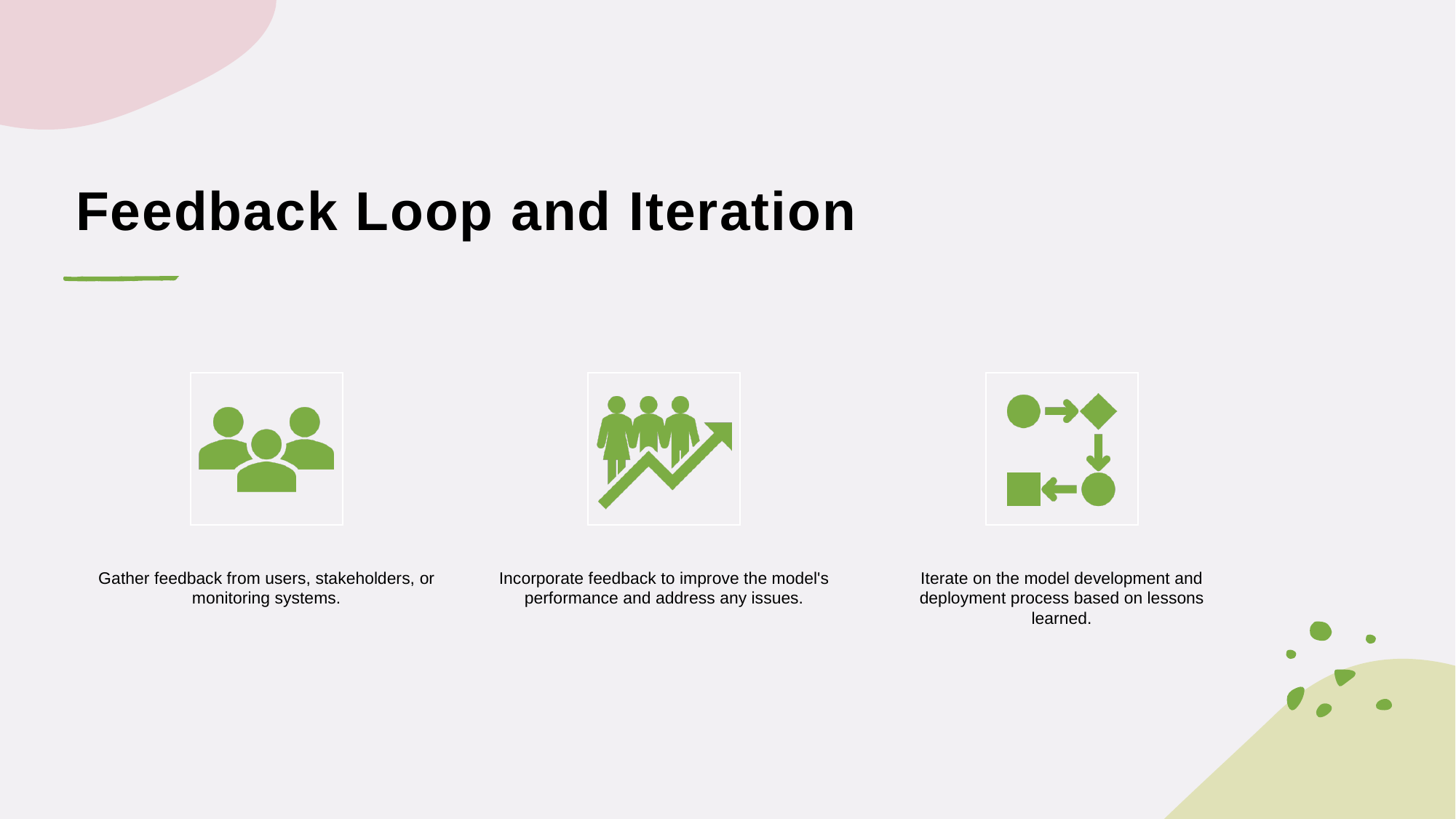

# Feedback Loop and Iteration
Gather feedback from users, stakeholders, or monitoring systems.
Incorporate feedback to improve the model's performance and address any issues.
Iterate on the model development and deployment process based on lessons learned.